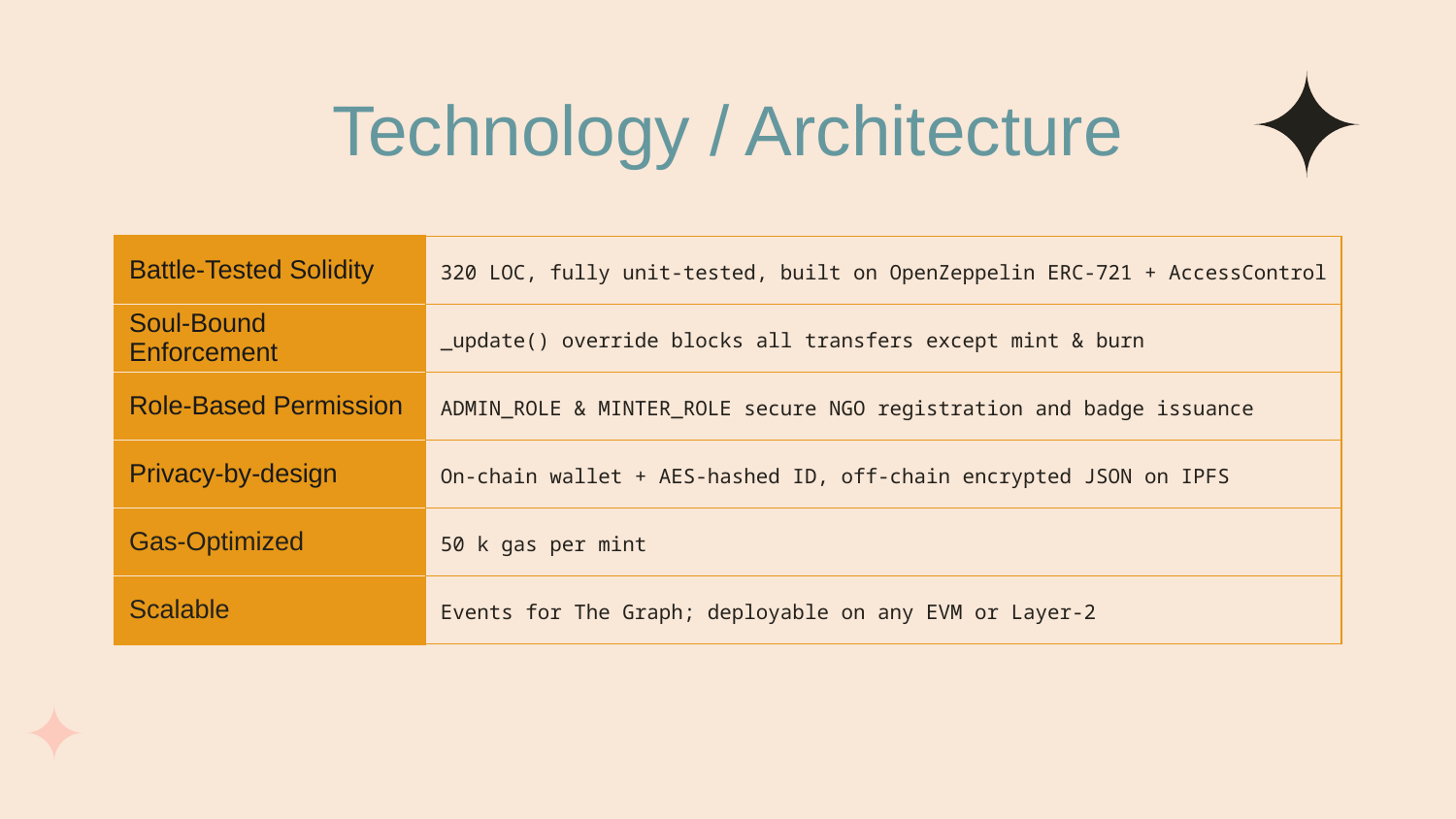

# Technology / Architecture

| Battle-Tested Solidity | 320 LOC, fully unit-tested, built on OpenZeppelin ERC-721 + AccessControl |
| --- | --- |
| Soul-Bound Enforcement | \_update() override blocks all transfers except mint & burn |
| Role-Based Permission | ADMIN\_ROLE & MINTER\_ROLE secure NGO registration and badge issuance |
| Privacy-by-design | On-chain wallet + AES-hashed ID, off-chain encrypted JSON on IPFS |
| Gas-Optimized | 50 k gas per mint |
| Scalable | Events for The Graph; deployable on any EVM or Layer-2 |